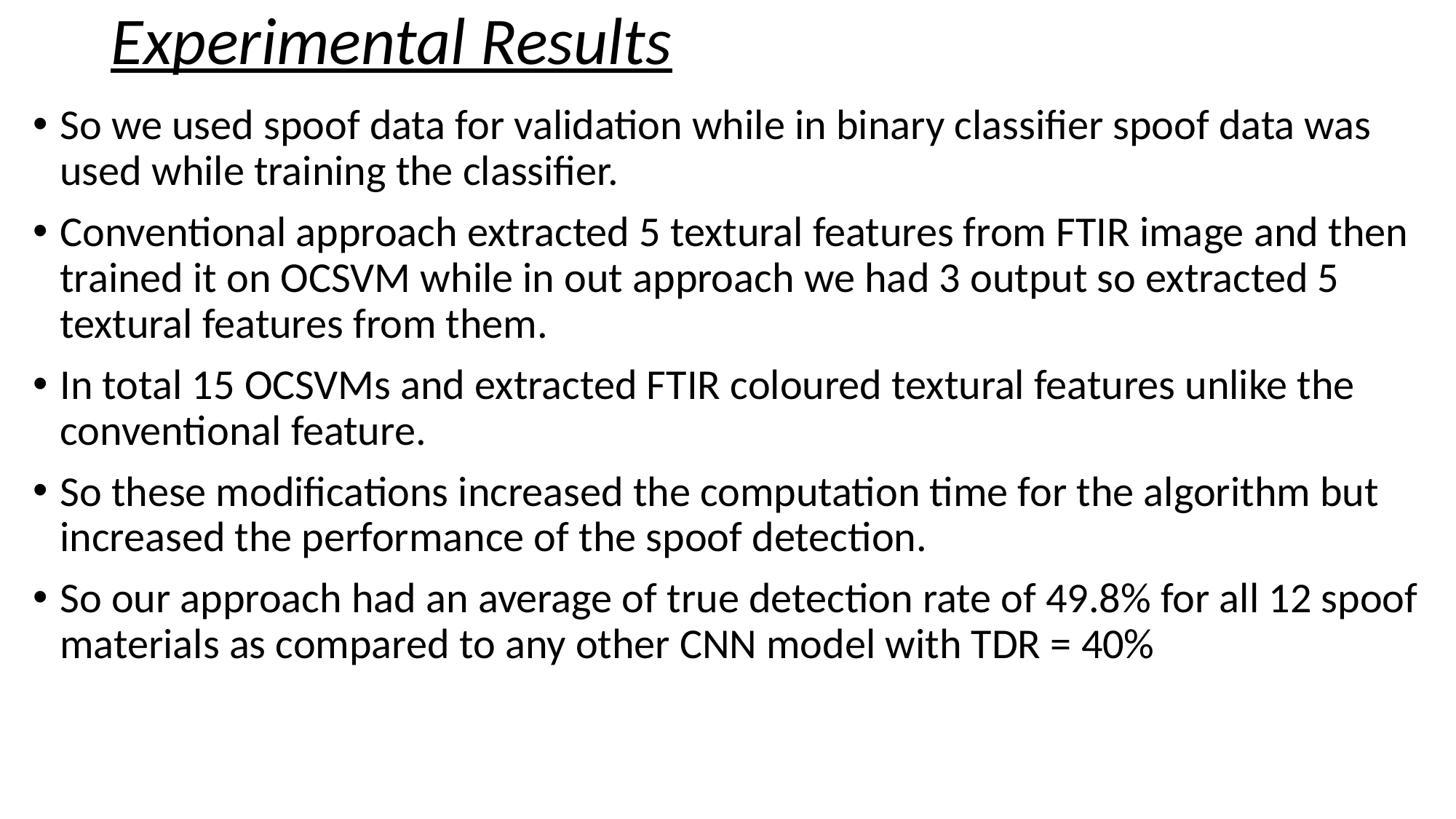

# Experimental Results
So we used spoof data for validation while in binary classifier spoof data was used while training the classifier.
Conventional approach extracted 5 textural features from FTIR image and then trained it on OCSVM while in out approach we had 3 output so extracted 5 textural features from them.
In total 15 OCSVMs and extracted FTIR coloured textural features unlike the conventional feature.
So these modifications increased the computation time for the algorithm but increased the performance of the spoof detection.
So our approach had an average of true detection rate of 49.8% for all 12 spoof materials as compared to any other CNN model with TDR = 40%